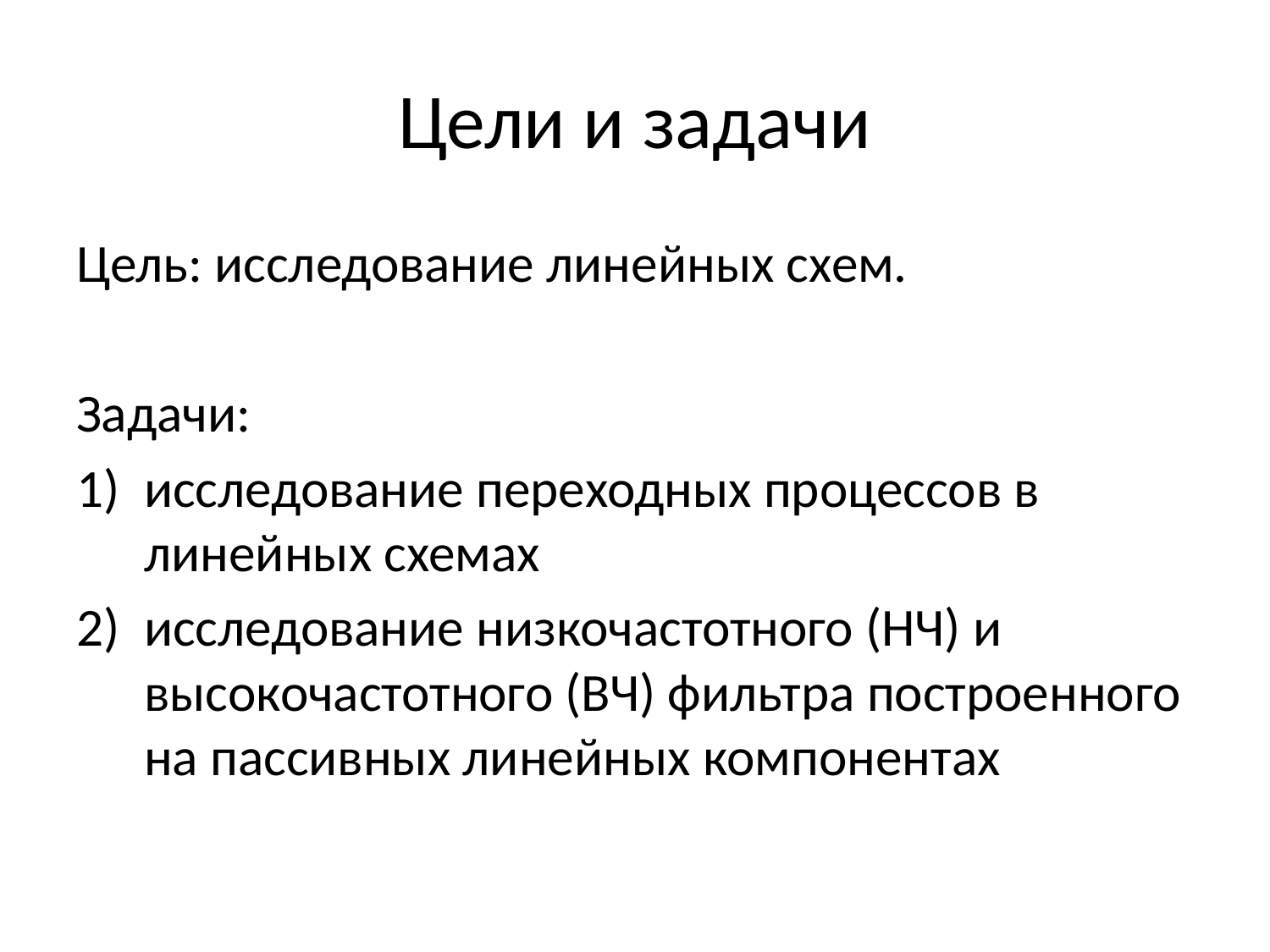

# Цели и задачи
Цель: исследование линейных схем.

Задачи:
исследование переходных процессов в линейных схемах
исследование низкочастотного (НЧ) и высокочастотного (ВЧ) фильтра построенного на пассивных линейных компонентах